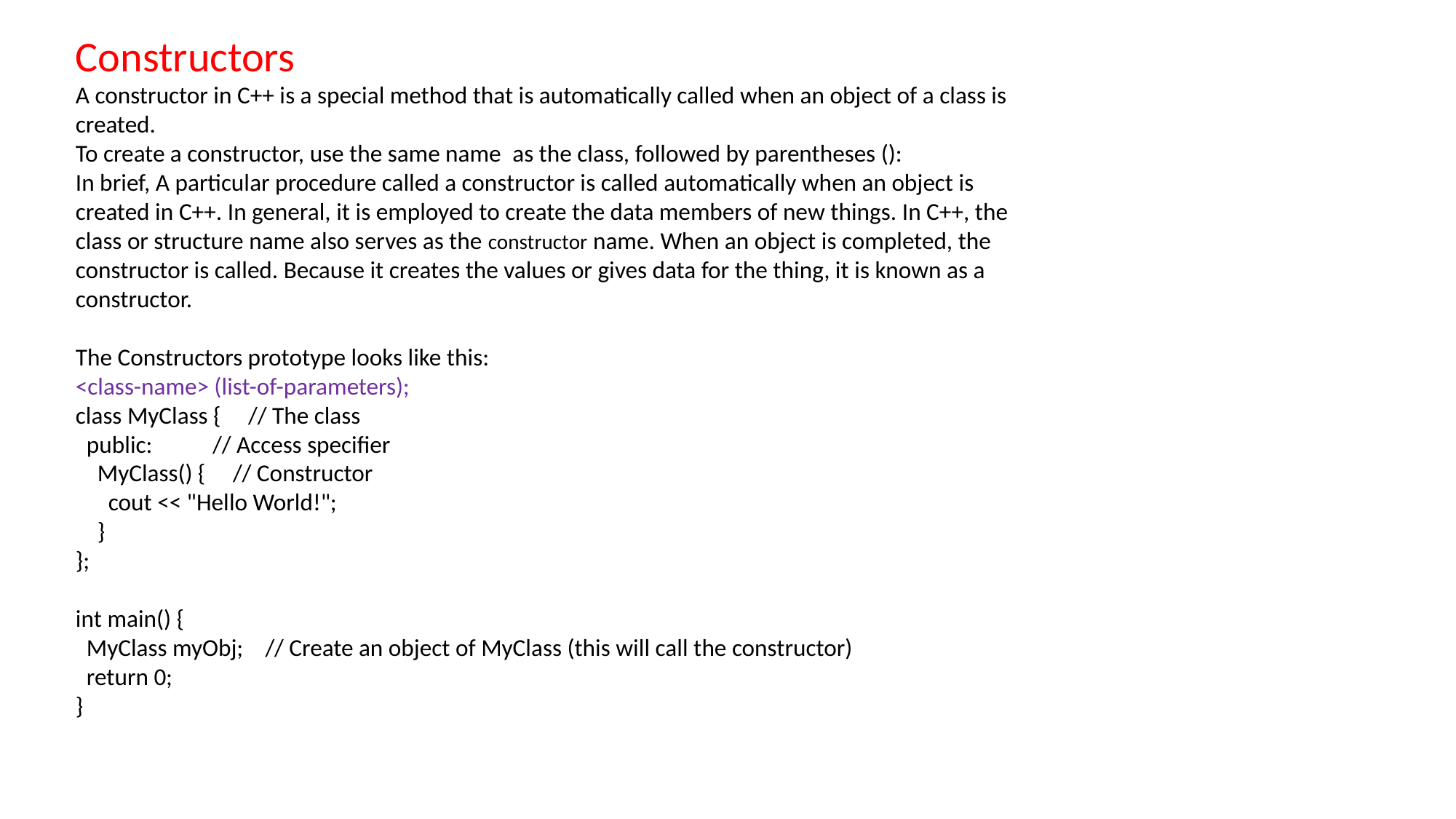

Constructors
A constructor in C++ is a special method that is automatically called when an object of a class is created.
To create a constructor, use the same name  as the class, followed by parentheses ():
In brief, A particular procedure called a constructor is called automatically when an object is created in C++. In general, it is employed to create the data members of new things. In C++, the class or structure name also serves as the constructor name. When an object is completed, the constructor is called. Because it creates the values or gives data for the thing, it is known as a constructor.

The Constructors prototype looks like this:
<class-name> (list-of-parameters);
class MyClass {     // The class
  public:           // Access specifier
    MyClass() {     // Constructor
      cout << "Hello World!";
    }
};

int main() {
  MyClass myObj;    // Create an object of MyClass (this will call the constructor)
  return 0;
}